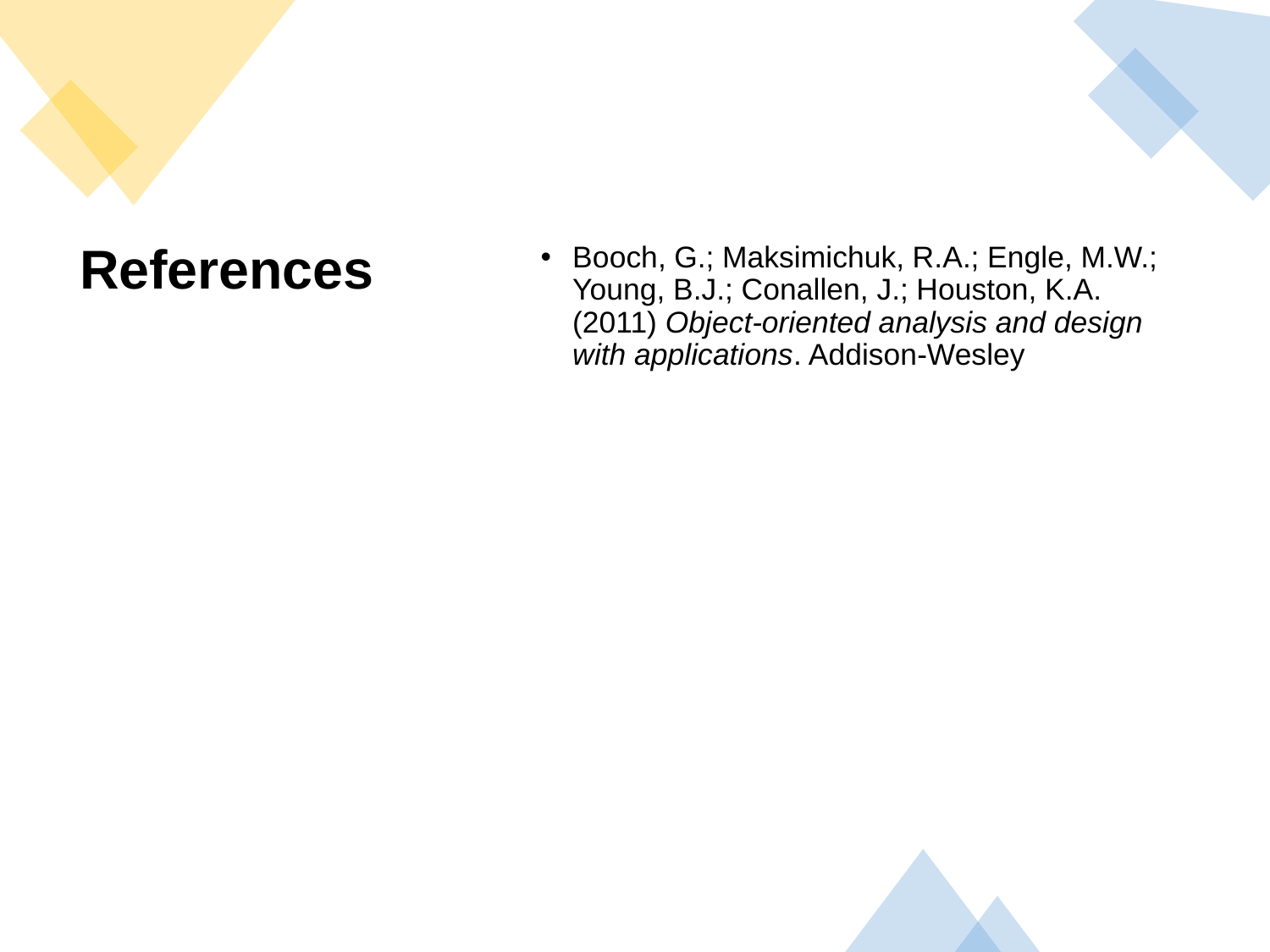

Booch, G.; Maksimichuk, R.A.; Engle, M.W.; Young, B.J.; Conallen, J.; Houston, K.A. (2011) Object-oriented analysis and design with applications. Addison-Wesley

# References